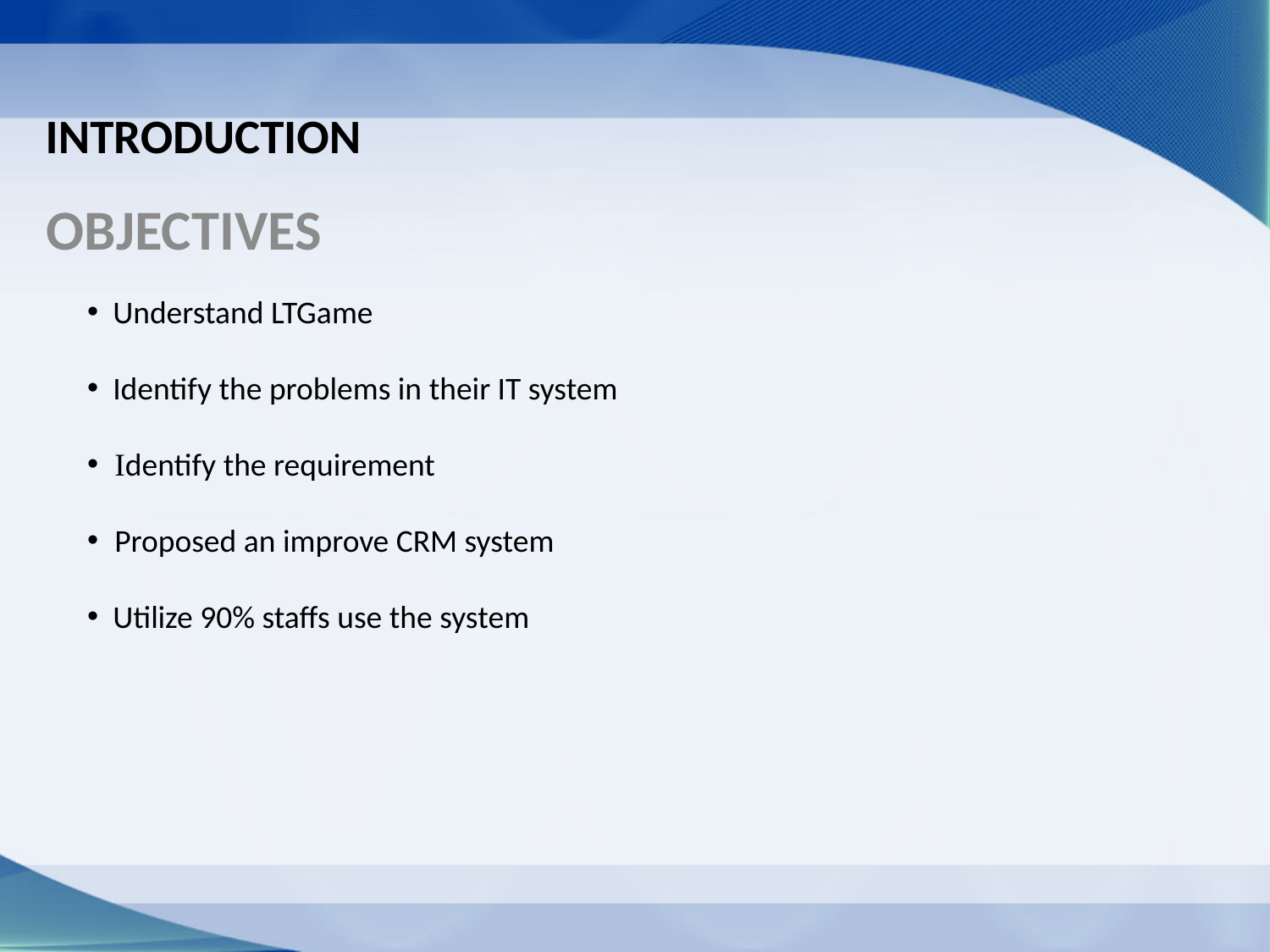

# Introduction
Objectives
  Understand LTGame

  Identify the problems in their IT system

  Identify the requirement

  Proposed an improve CRM system

  Utilize 90% staffs use the system